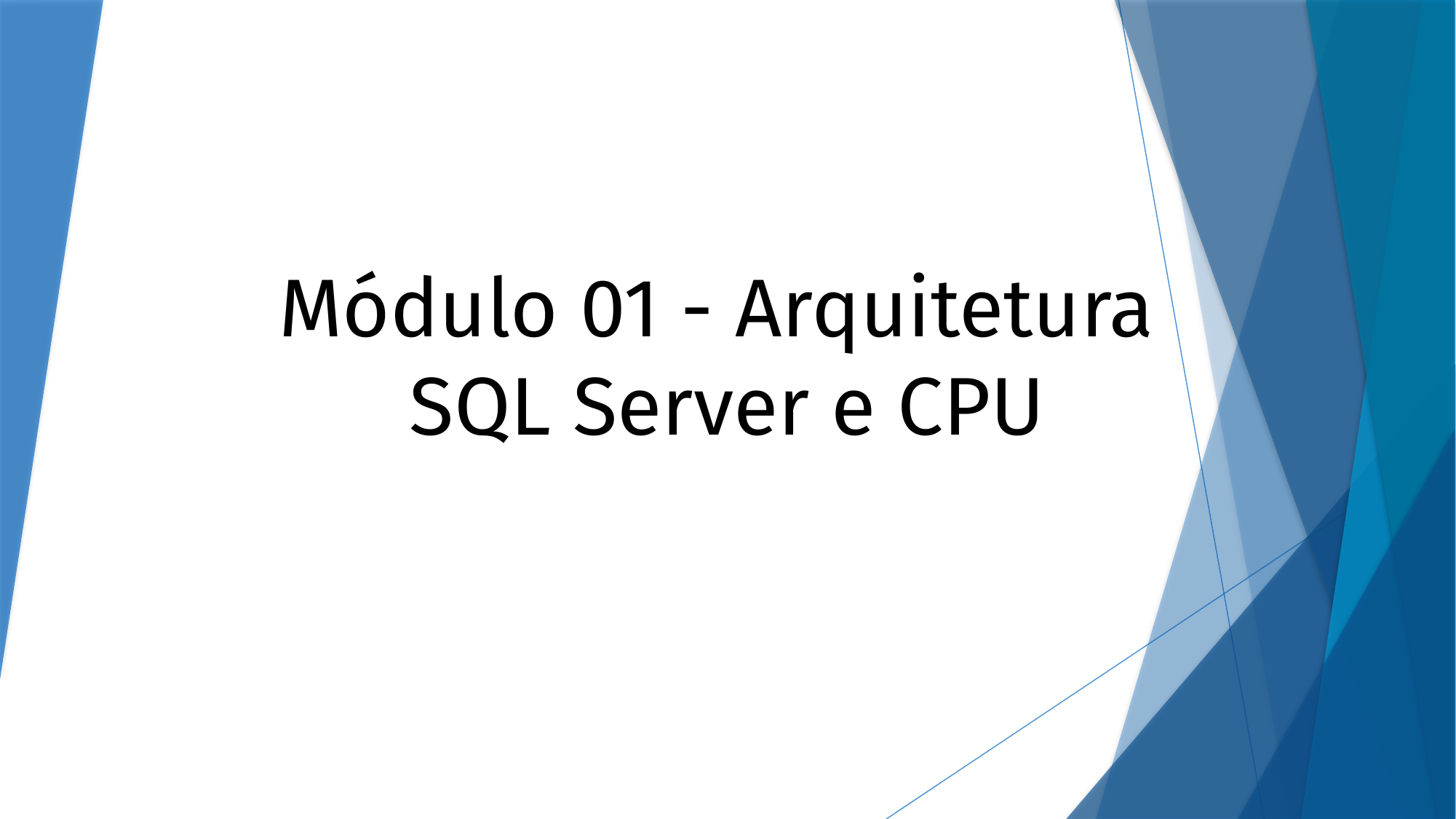

# Módulo 01 - Arquitetura SQL Server e CPU